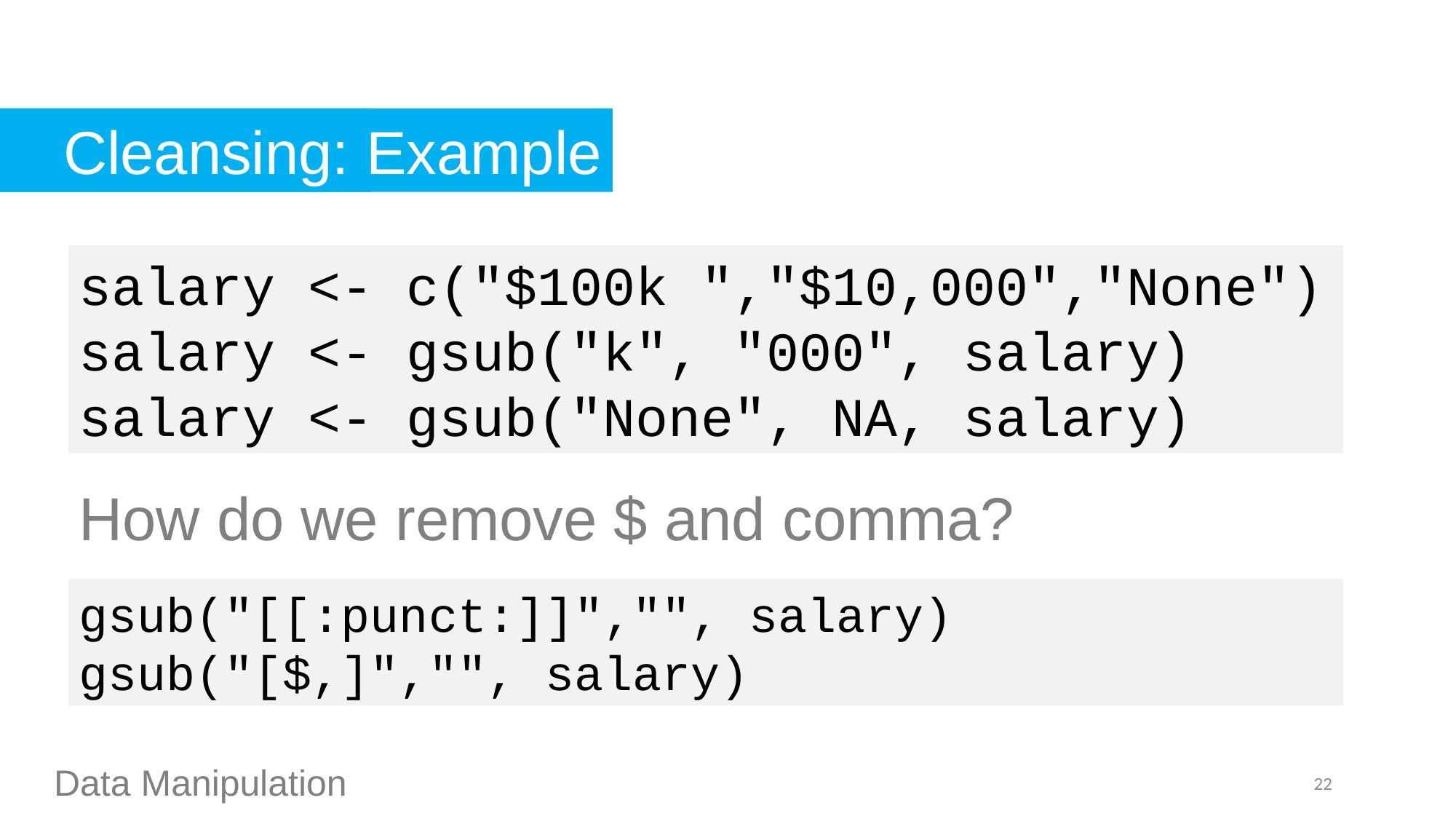

Cleansing
Cleansing: Example
salary <- c("$100k ","$10,000","None")
salary <- gsub("k", "000", salary)
salary <- gsub("None", NA, salary)
How do we remove $ and comma?
gsub("[[:punct:]]","", salary)
gsub("[$,]","", salary)
Data Manipulation
22